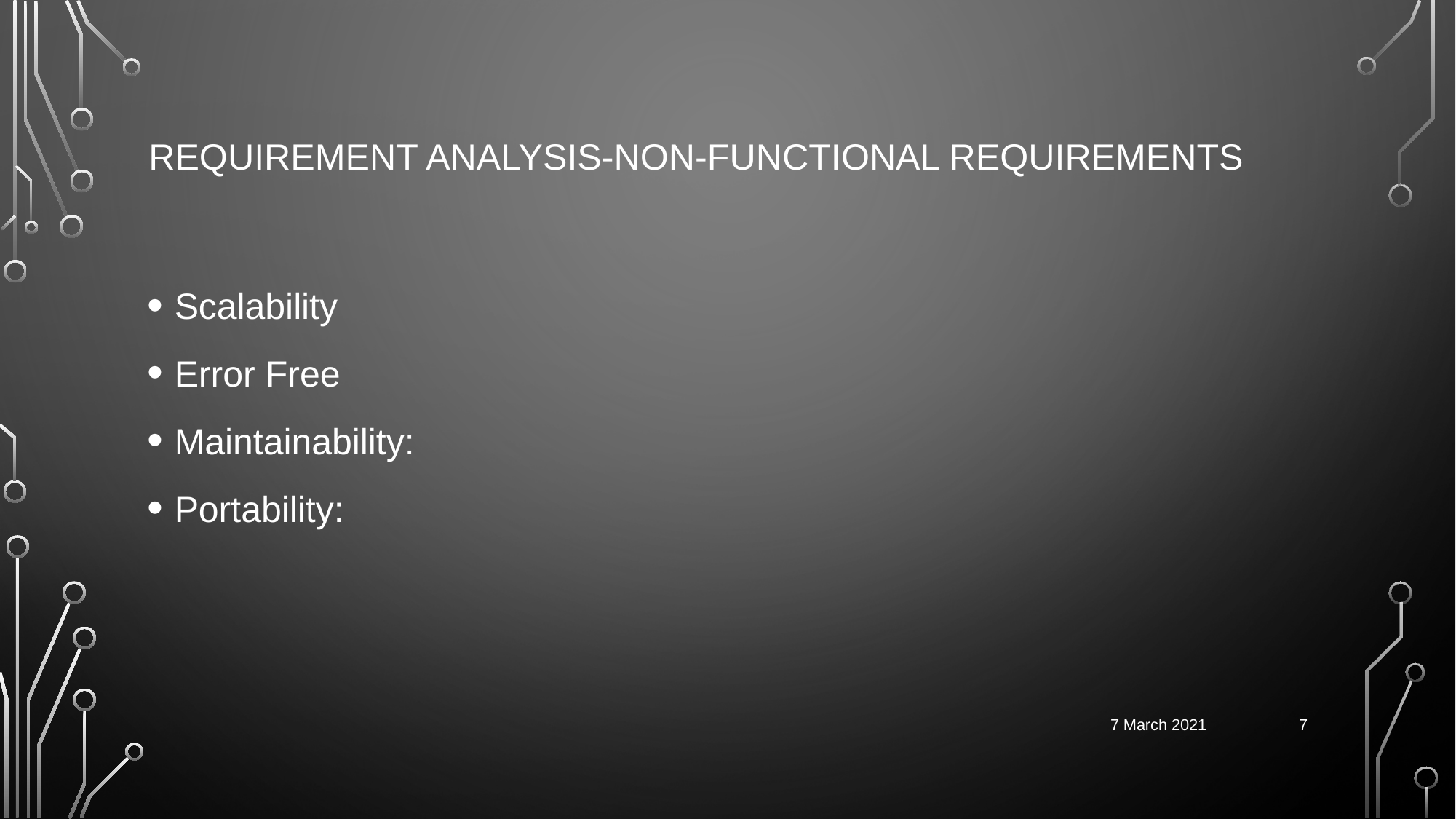

# Requirement Analysis-Non-Functional Requirements
Scalability
Error Free
Maintainability:
Portability:

7
7 March 2021